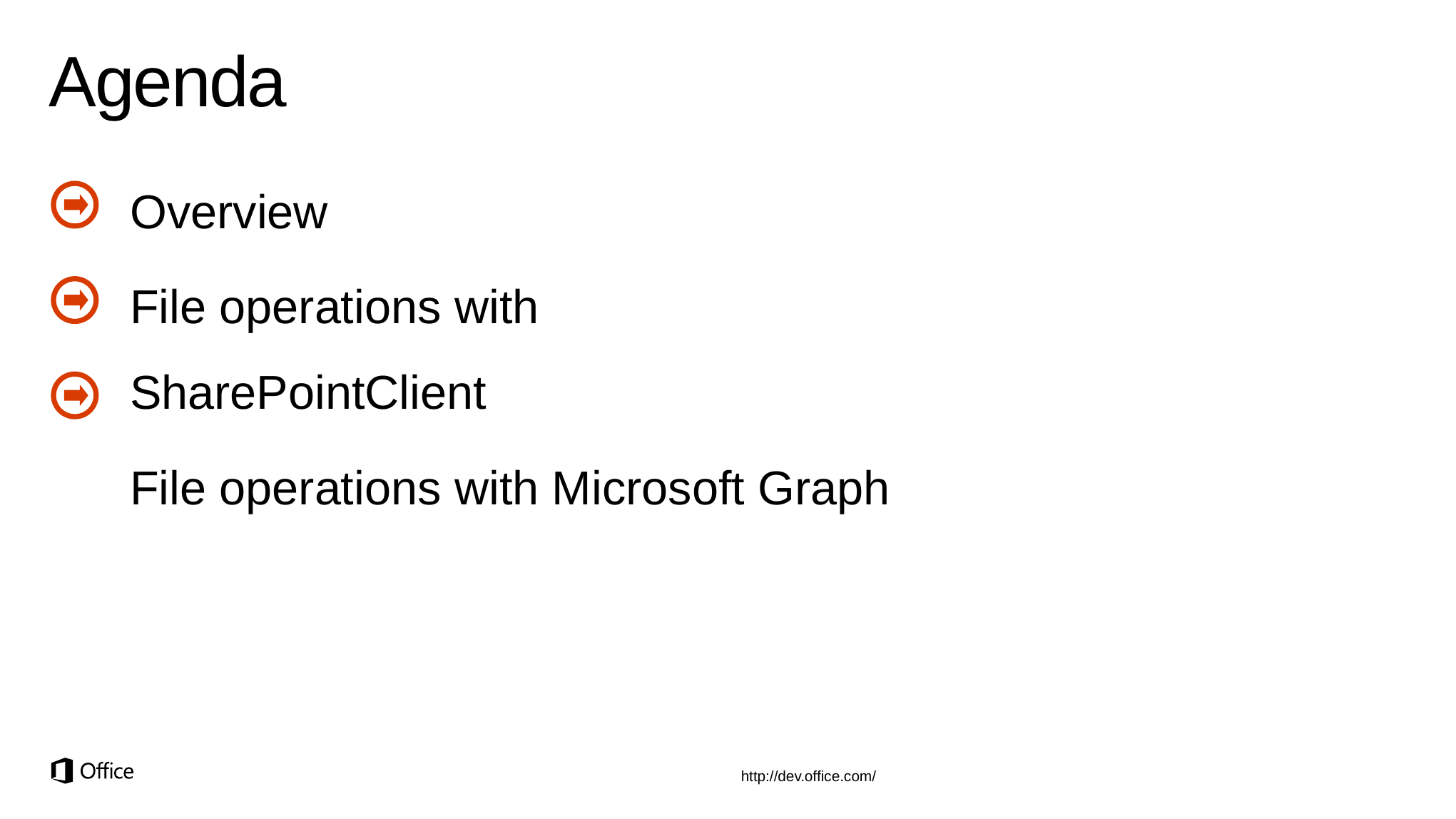

# Agenda
Overview
File operations with SharePointClient
File operations with Microsoft Graph